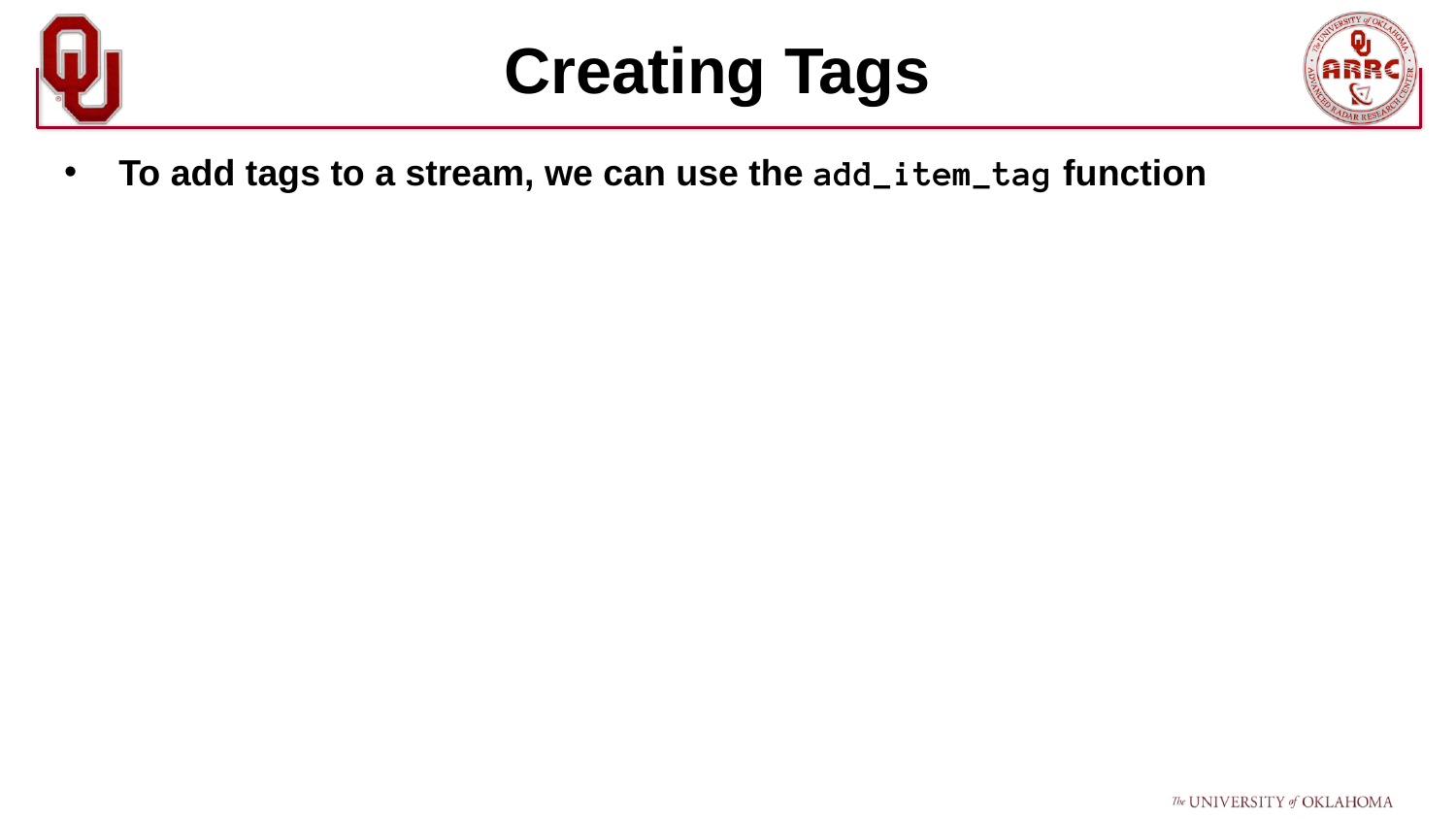

# Creating Tags
To add tags to a stream, we can use the add_item_tag function